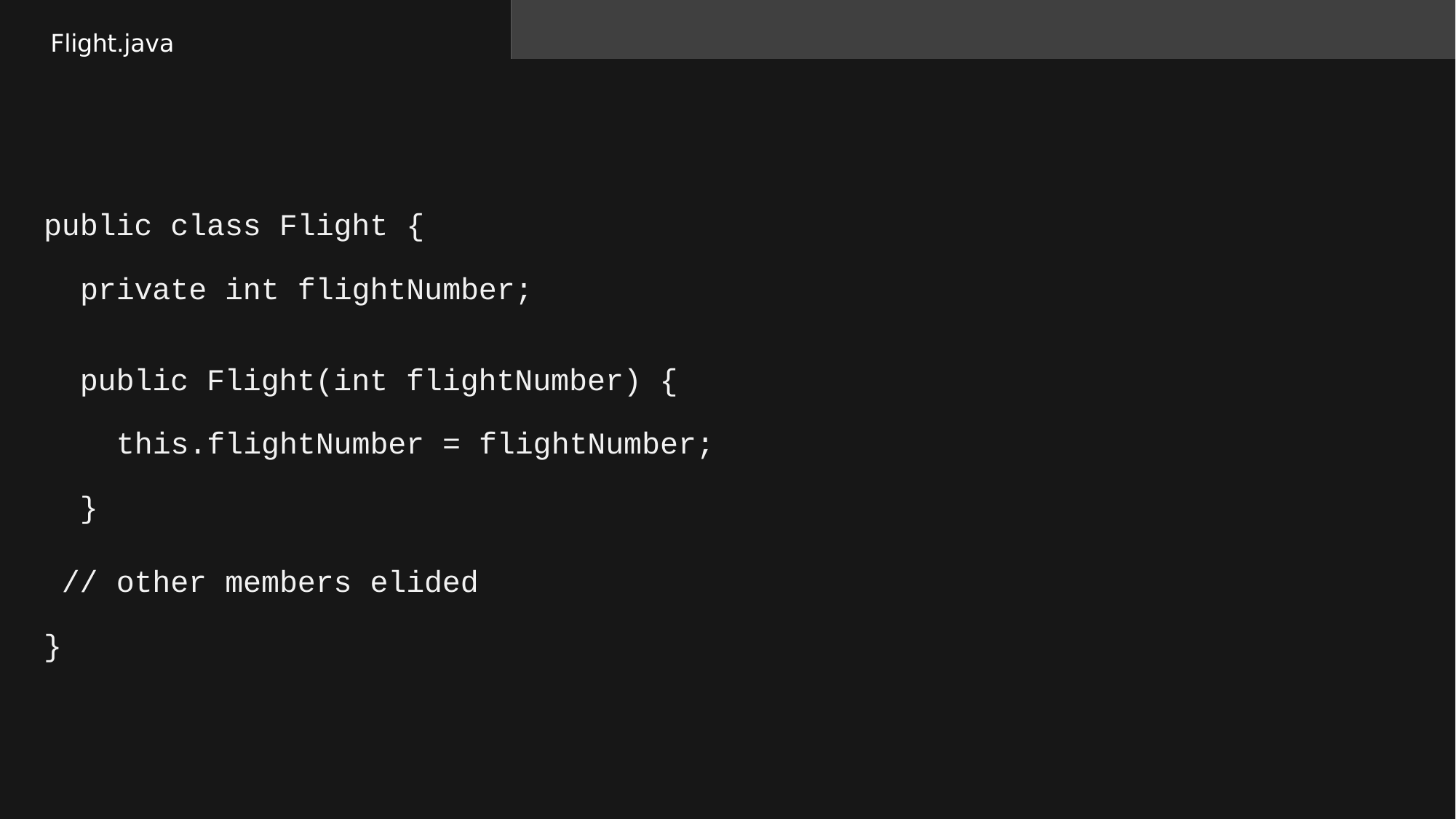

Flight.java
# public class Flight {
private int flightNumber;
public Flight(int flightNumber) {
this.flightNumber = flightNumber;
}

// other members elided
}
4